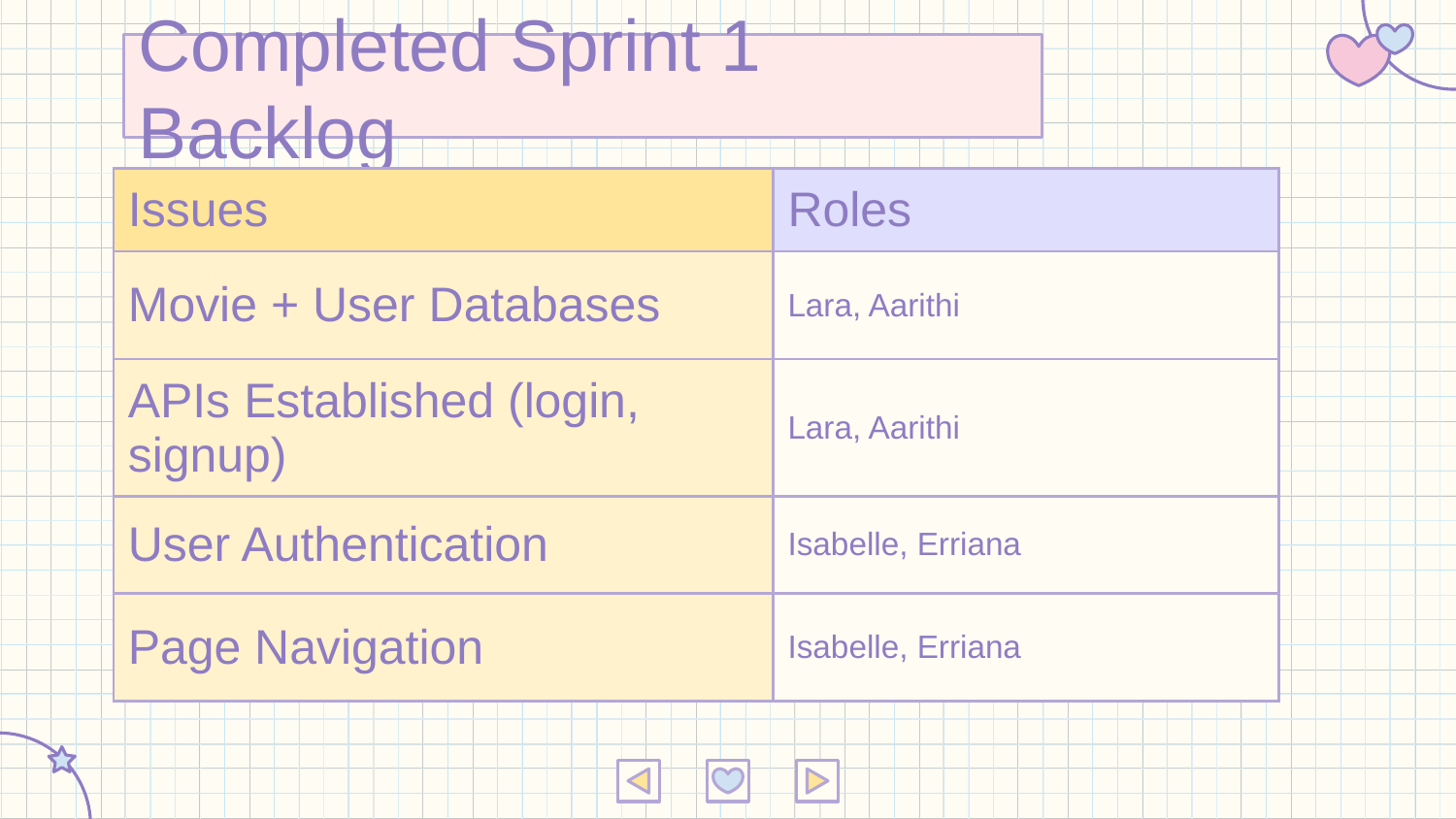

Completed Sprint 1 Backlog
| Issues | Roles |
| --- | --- |
| Movie + User Databases | Lara, Aarithi |
| APIs Established (login, signup) | Lara, Aarithi |
| User Authentication | Isabelle, Erriana |
| Page Navigation | Isabelle, Erriana |